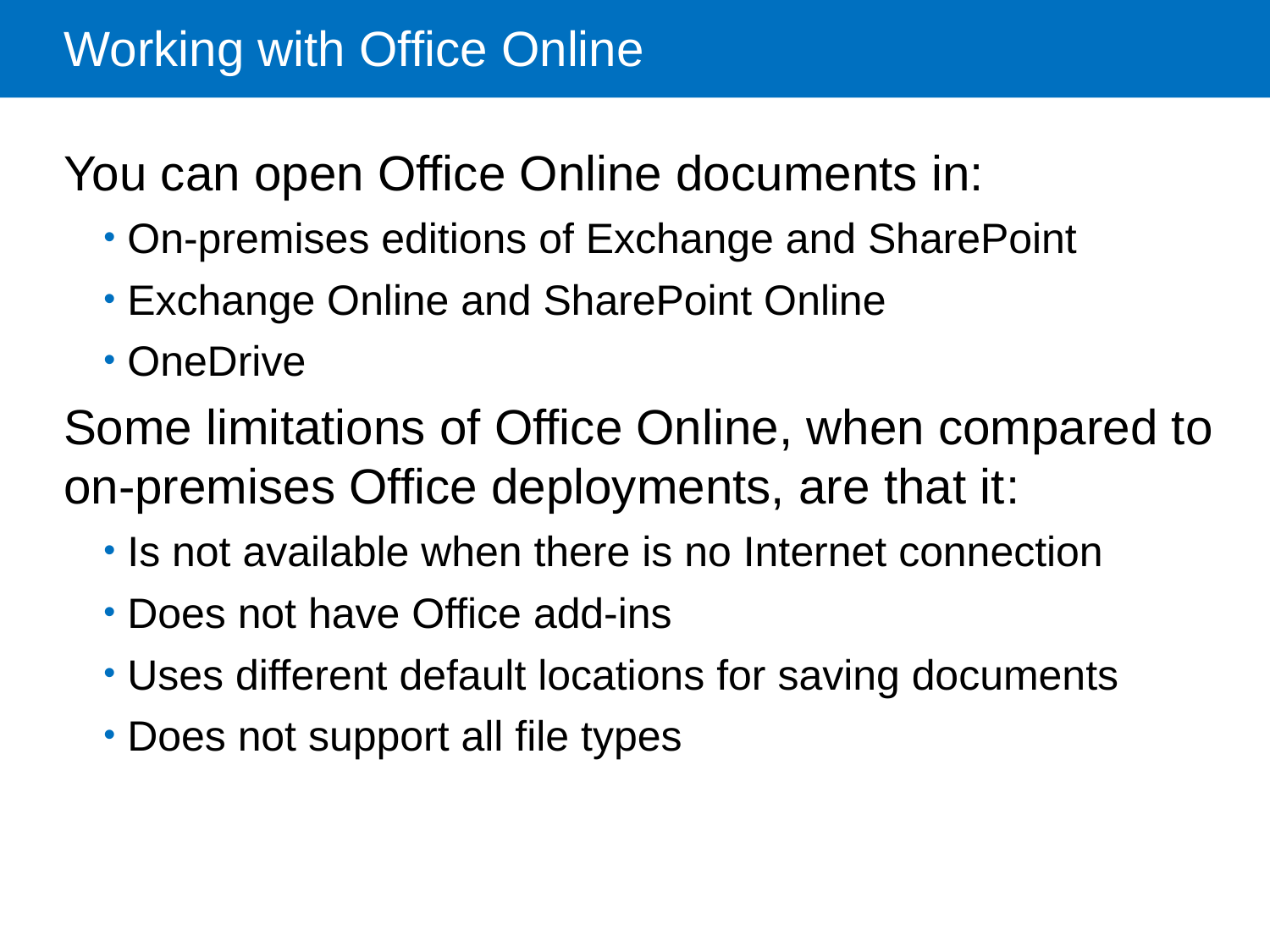

# Working with Office Online
You can open Office Online documents in:
On-premises editions of Exchange and SharePoint
Exchange Online and SharePoint Online
OneDrive
Some limitations of Office Online, when compared to on-premises Office deployments, are that it:
Is not available when there is no Internet connection
Does not have Office add-ins
Uses different default locations for saving documents
Does not support all file types